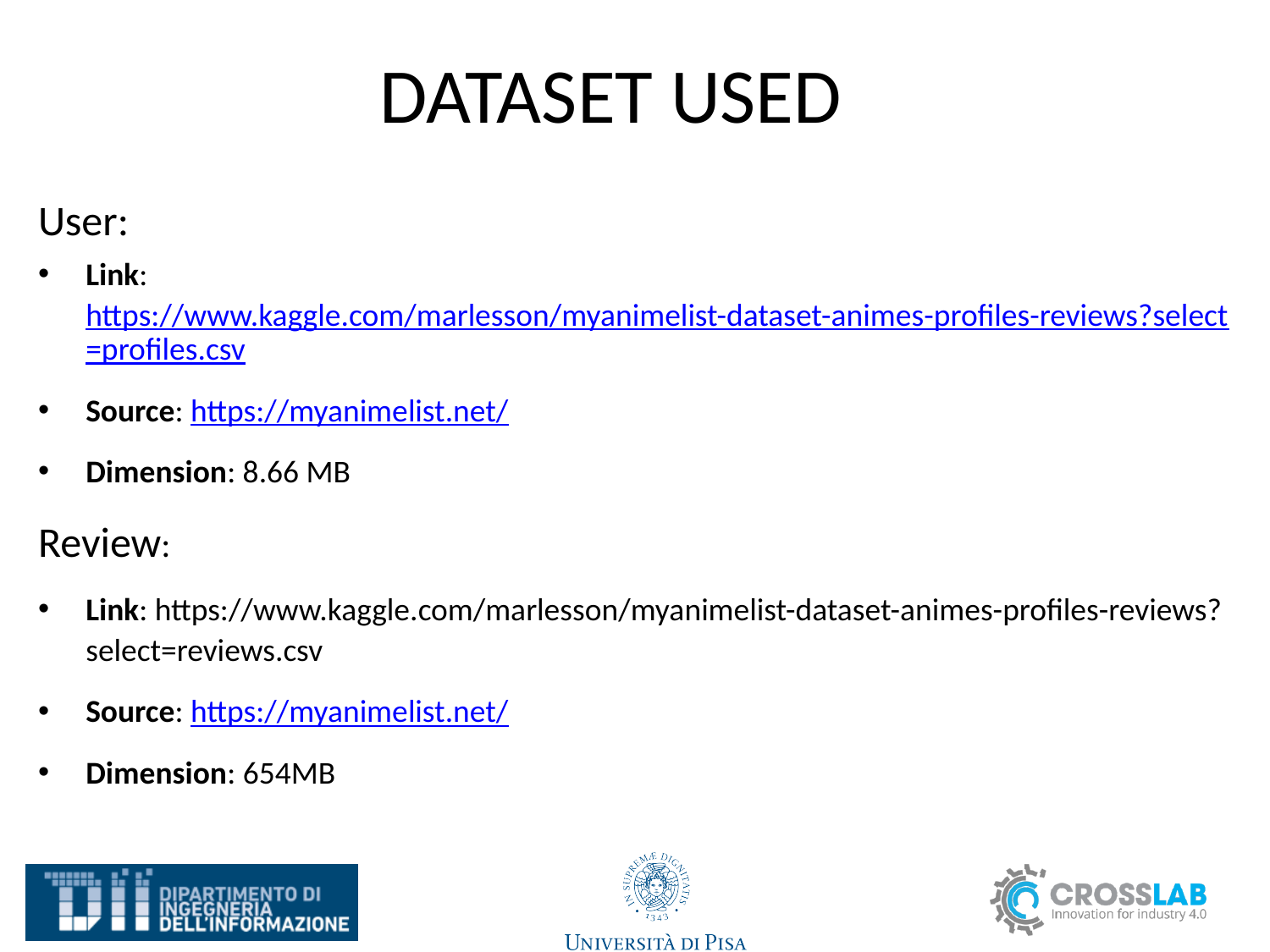

# DATASET USED
User:
Link: https://www.kaggle.com/marlesson/myanimelist-dataset-animes-profiles-reviews?select=profiles.csv
Source: https://myanimelist.net/
Dimension: 8.66 MB
Review:
Link: https://www.kaggle.com/marlesson/myanimelist-dataset-animes-profiles-reviews?select=reviews.csv
Source: https://myanimelist.net/
Dimension: 654MB